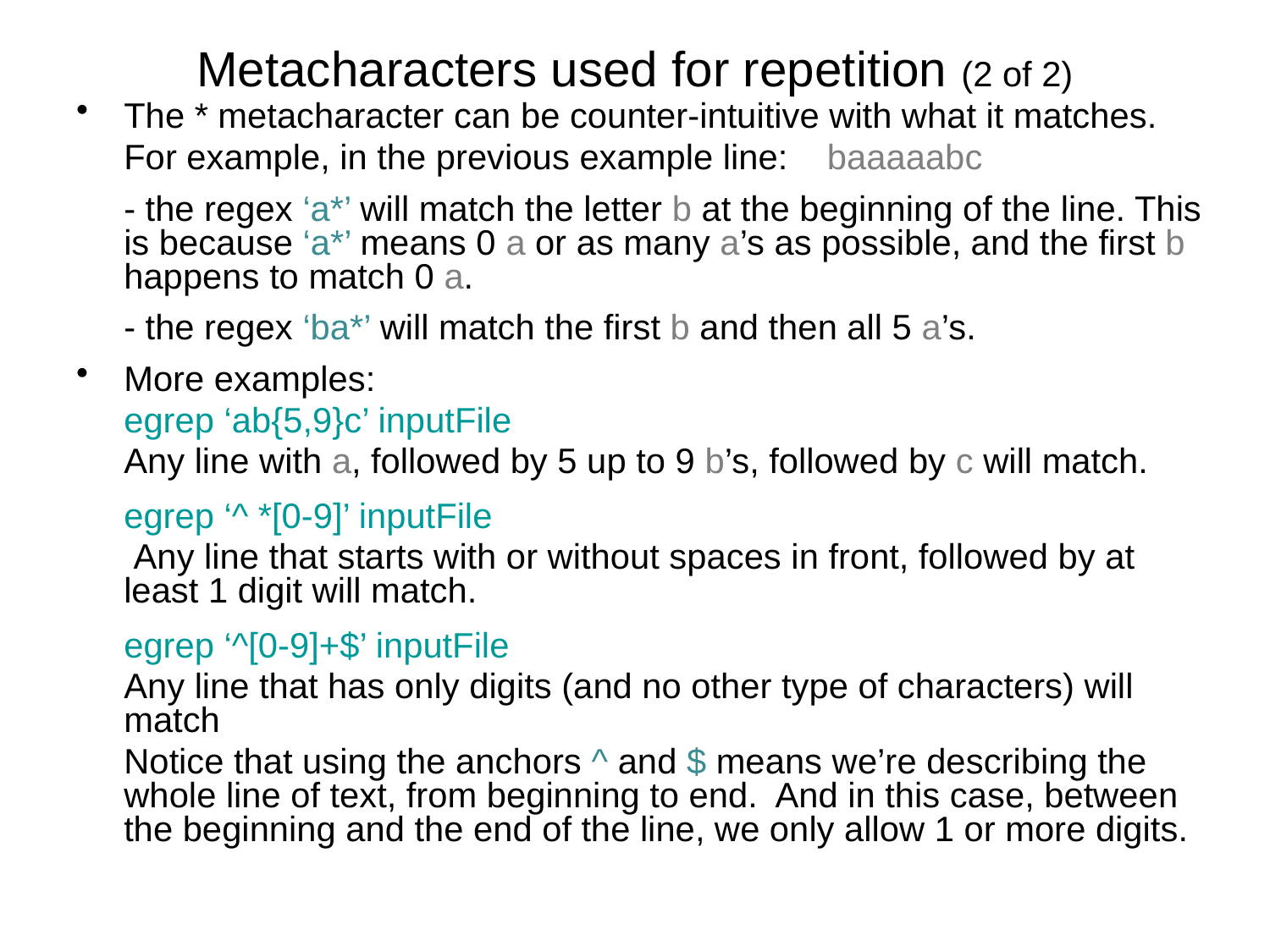

# Metacharacters used for repetition (2 of 2)
The * metacharacter can be counter-intuitive with what it matches.
	For example, in the previous example line:    baaaaabc
	- the regex ‘a*’ will match the letter b at the beginning of the line. This is because ‘a*’ means 0 a or as many a’s as possible, and the first b happens to match 0 a.
	- the regex ‘ba*’ will match the first b and then all 5 a’s.
More examples:
	egrep ‘ab{5,9}c’ inputFile
	Any line with a, followed by 5 up to 9 b’s, followed by c will match.
	egrep ‘^ *[0-9]’ inputFile
	 Any line that starts with or without spaces in front, followed by at       least 1 digit will match.
	egrep ‘^[0-9]+$’ inputFile
	Any line that has only digits (and no other type of characters) will match
	Notice that using the anchors ^ and $ means we’re describing the whole line of text, from beginning to end.  And in this case, between the beginning and the end of the line, we only allow 1 or more digits.